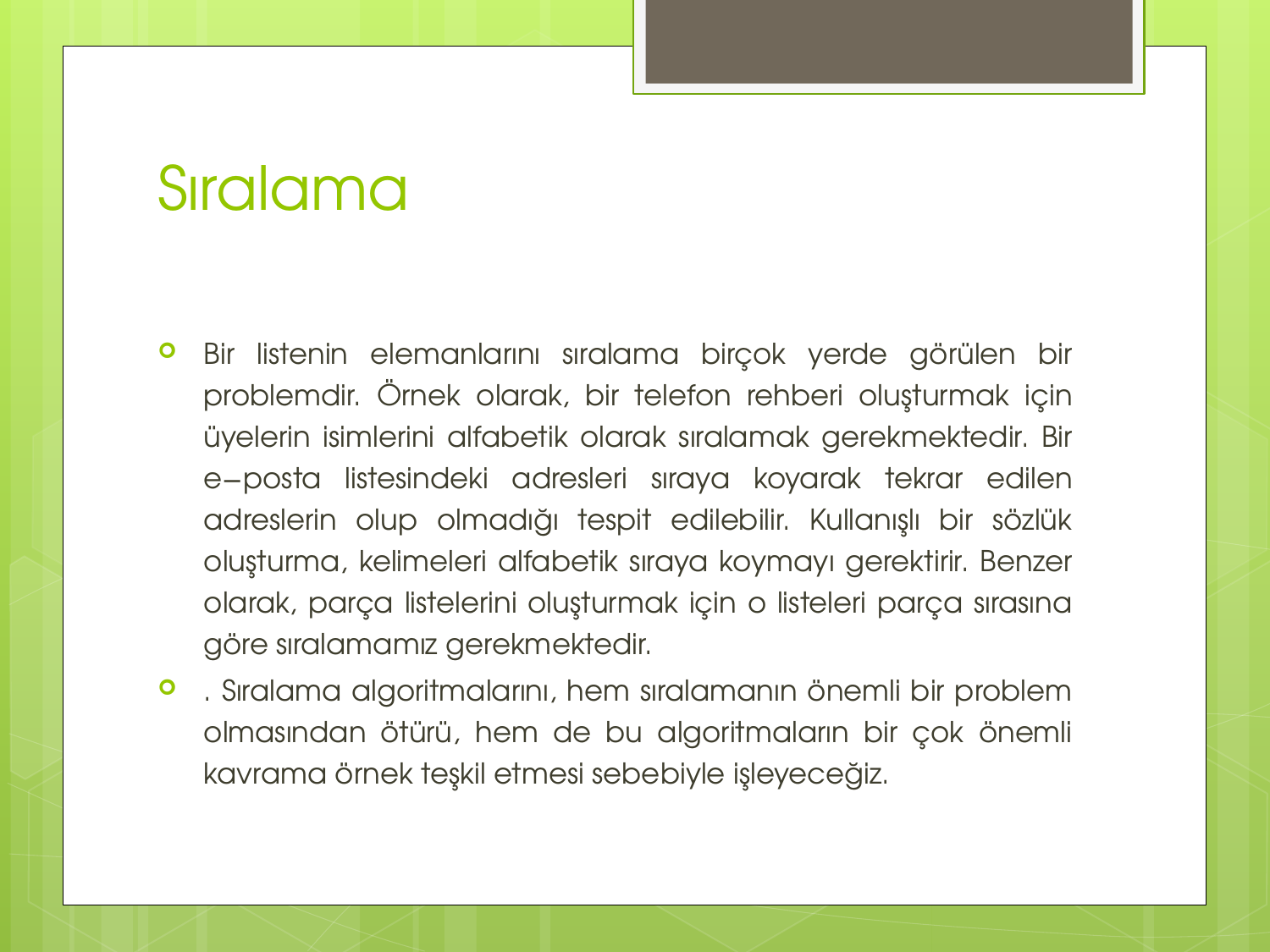

# Sıralama
Bir listenin elemanlarını sıralama birçok yerde görülen bir problemdir. Örnek olarak, bir telefon rehberi oluşturmak için üyelerin isimlerini alfabetik olarak sıralamak gerekmektedir. Bir e−posta listesindeki adresleri sıraya koyarak tekrar edilen adreslerin olup olmadığı tespit edilebilir. Kullanışlı bir sözlük oluşturma, kelimeleri alfabetik sıraya koymayı gerektirir. Benzer olarak, parça listelerini oluşturmak için o listeleri parça sırasına göre sıralamamız gerekmektedir.
. Sıralama algoritmalarını, hem sıralamanın önemli bir problem olmasından ötürü, hem de bu algoritmaların bir çok önemli kavrama örnek teşkil etmesi sebebiyle işleyeceğiz.